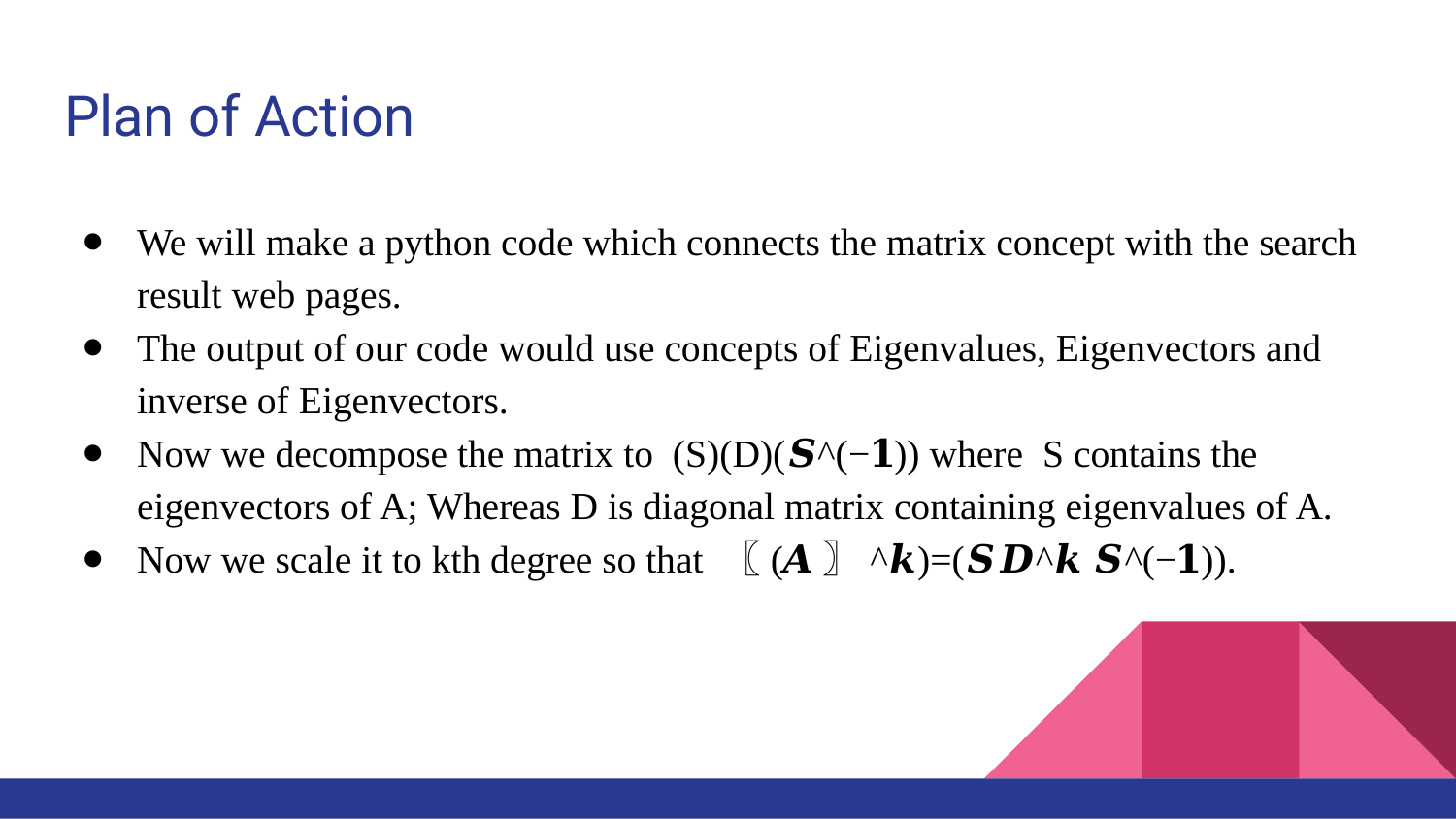

# Plan of Action
We will make a python code which connects the matrix concept with the search result web pages.
The output of our code would use concepts of Eigenvalues, Eigenvectors and inverse of Eigenvectors.
Now we decompose the matrix to  (S)(D)(𝑺^(−𝟏)) where  S contains the eigenvectors of A; Whereas D is diagonal matrix containing eigenvalues of A.
Now we scale it to kth degree so that 〖(𝑨〗^𝒌)=(𝑺𝑫^𝒌 𝑺^(−𝟏)).